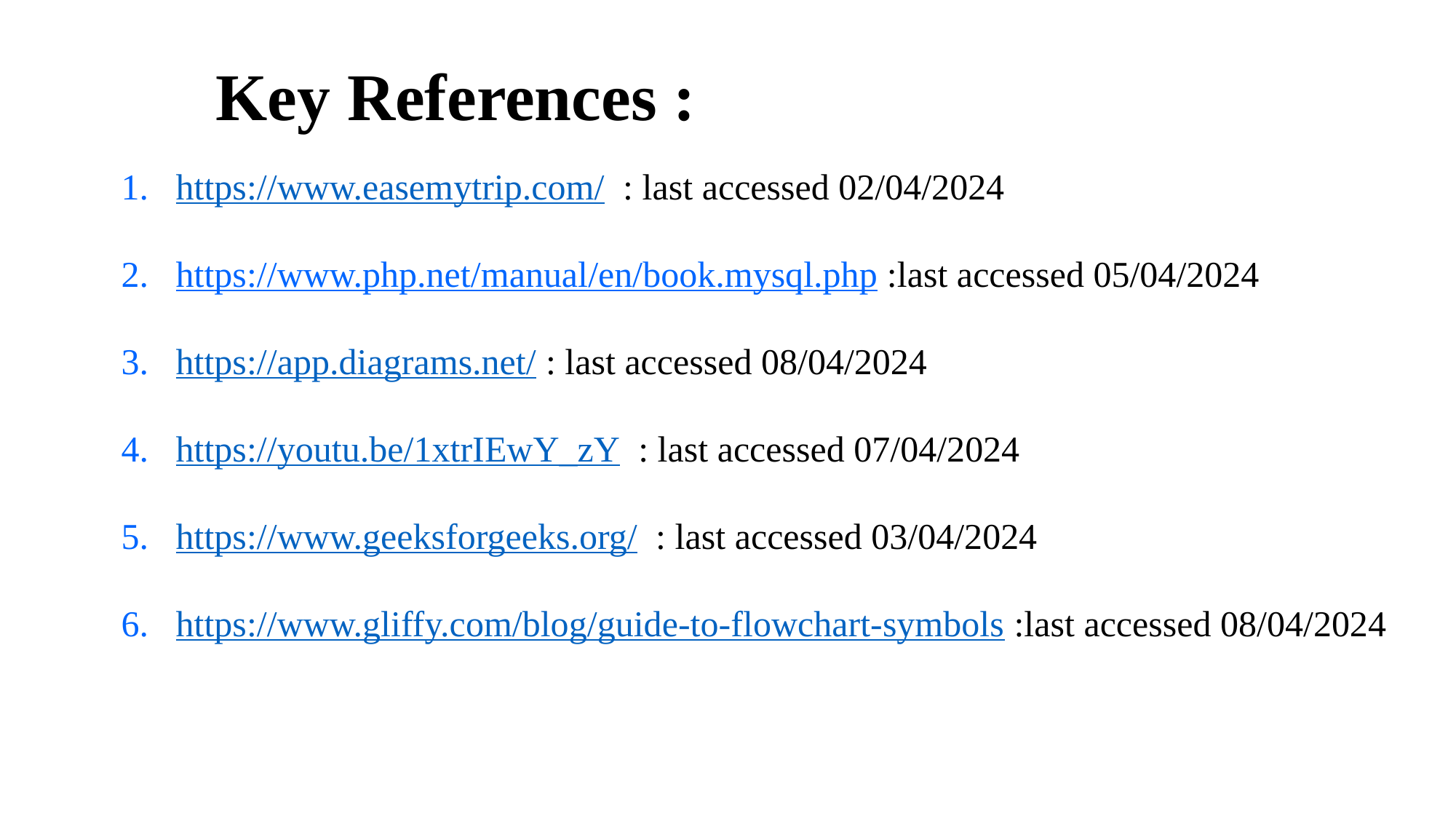

Key References :
https://www.easemytrip.com/  : last accessed 02/04/2024

https://www.php.net/manual/en/book.mysql.php :last accessed 05/04/2024

https://app.diagrams.net/ : last accessed 08/04/2024

https://youtu.be/1xtrIEwY_zY  : last accessed 07/04/2024

https://www.geeksforgeeks.org/  : last accessed 03/04/2024

https://www.gliffy.com/blog/guide-to-flowchart-symbols :last accessed 08/04/2024